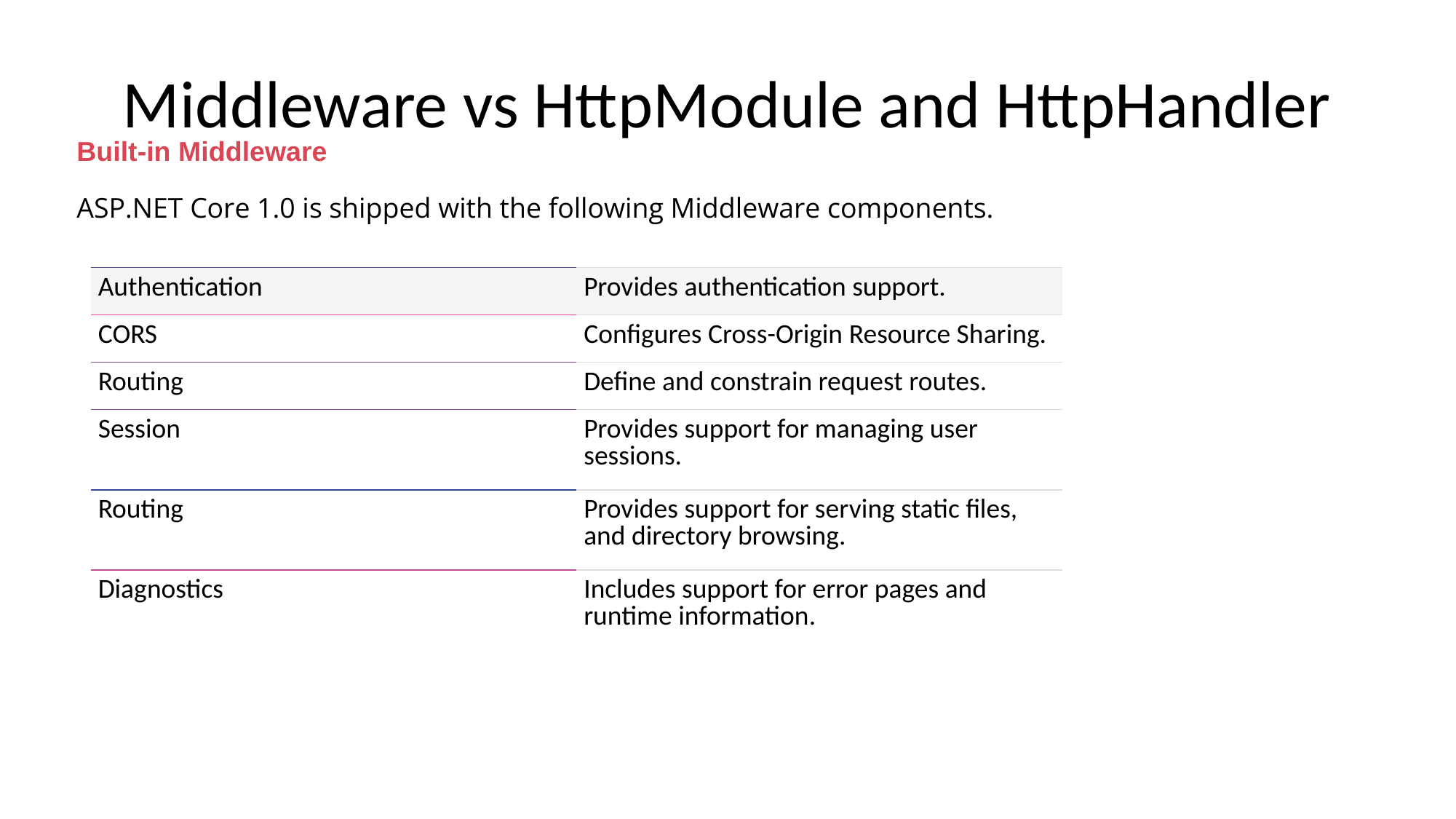

# Middleware vs HttpModule and HttpHandler
Built-in Middleware
ASP.NET Core 1.0 is shipped with the following Middleware components.
| Authentication | Provides authentication support. |
| --- | --- |
| CORS | Configures Cross-Origin Resource Sharing. |
| Routing | Define and constrain request routes. |
| Session | Provides support for managing user sessions. |
| Routing | Provides support for serving static files, and directory browsing. |
| Diagnostics | Includes support for error pages and runtime information. |